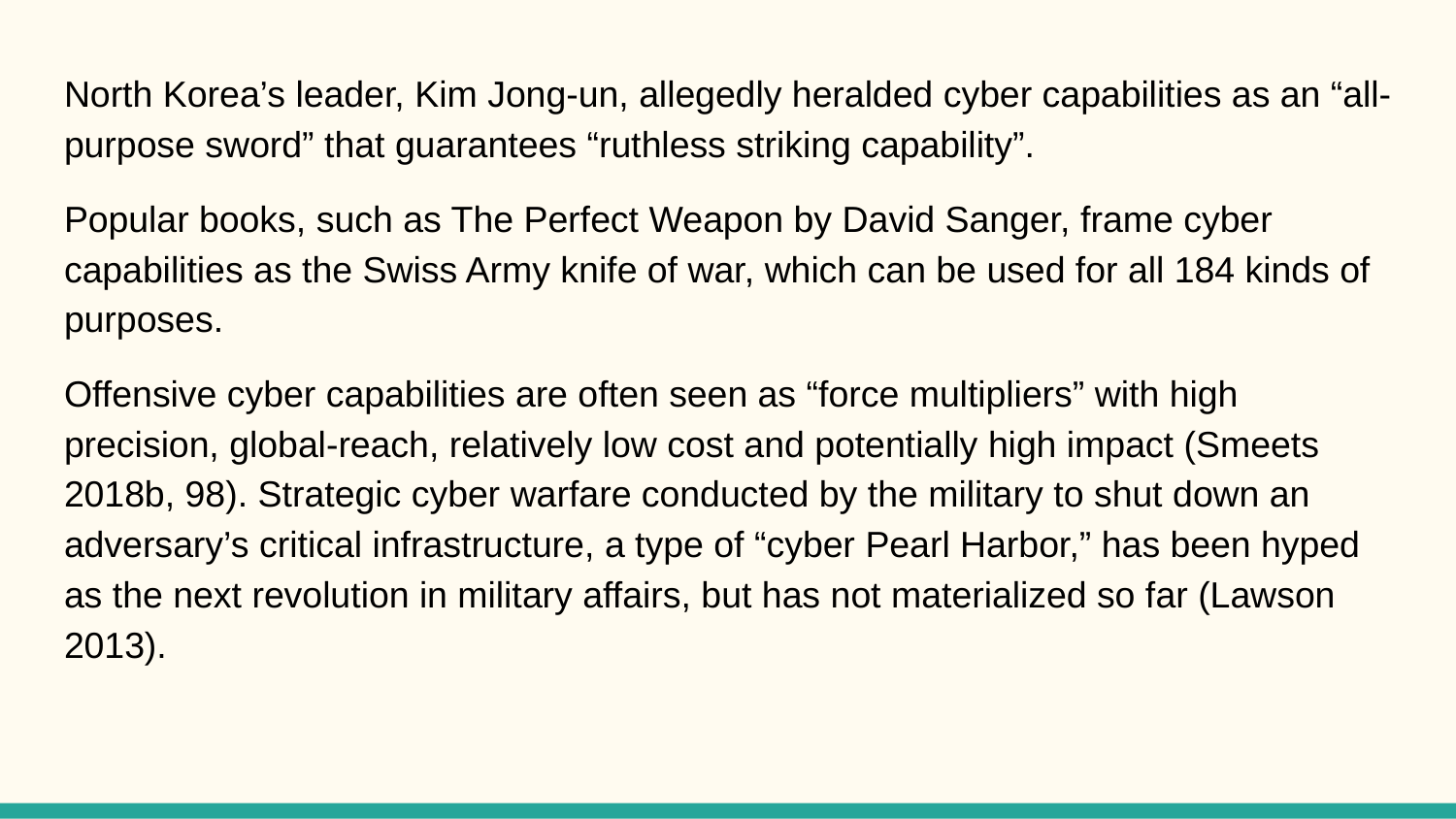

North Korea’s leader, Kim Jong-un, allegedly heralded cyber capabilities as an “all-purpose sword” that guarantees “ruthless striking capability”.
Popular books, such as The Perfect Weapon by David Sanger, frame cyber capabilities as the Swiss Army knife of war, which can be used for all 184 kinds of purposes.
Offensive cyber capabilities are often seen as “force multipliers” with high precision, global-reach, relatively low cost and potentially high impact (Smeets 2018b, 98). Strategic cyber warfare conducted by the military to shut down an adversary’s critical infrastructure, a type of “cyber Pearl Harbor,” has been hyped as the next revolution in military affairs, but has not materialized so far (Lawson 2013).